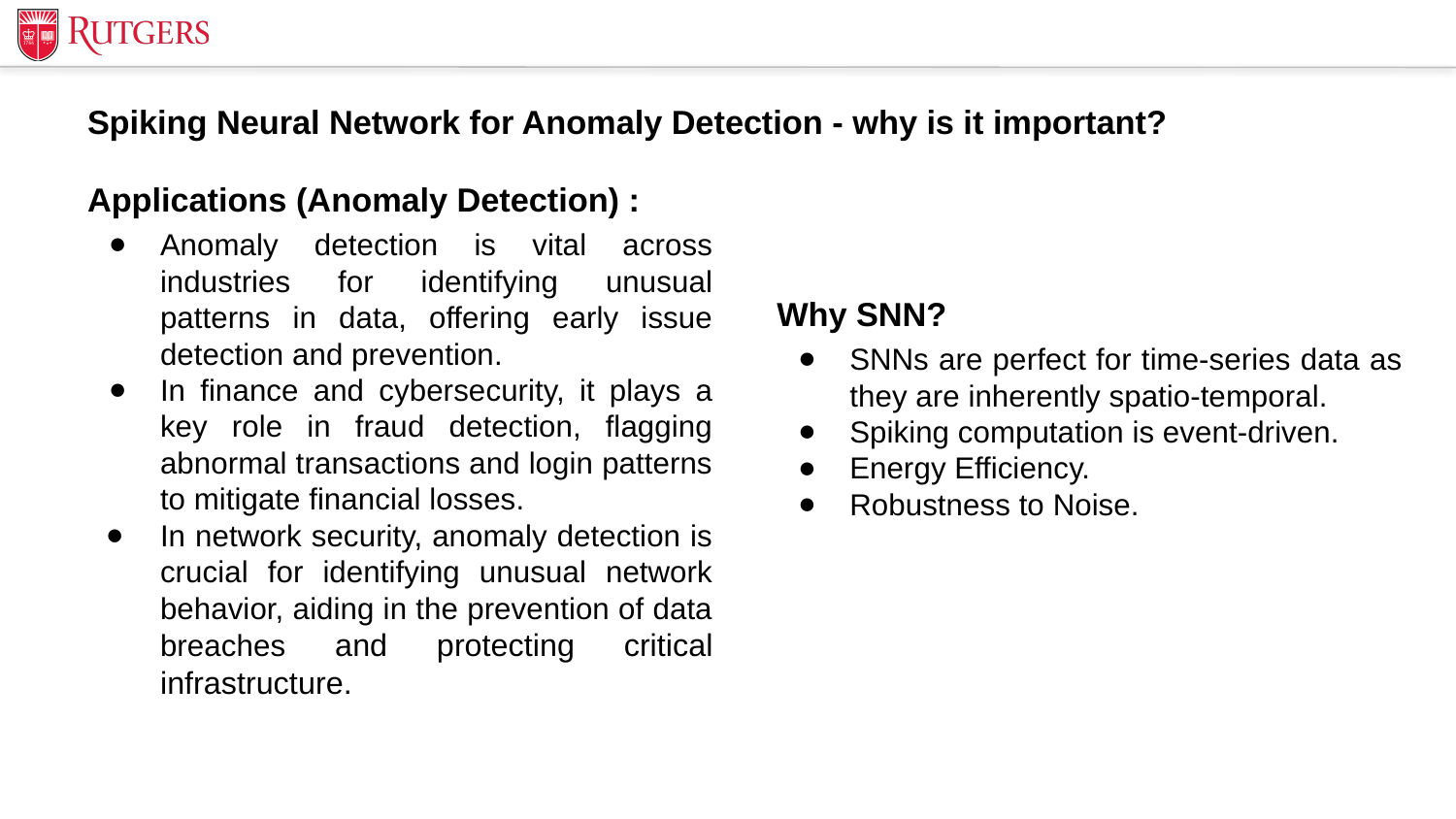

# Spiking Neural Network for Anomaly Detection - why is it important?
Applications (Anomaly Detection) :
Anomaly detection is vital across industries for identifying unusual patterns in data, offering early issue detection and prevention.
In finance and cybersecurity, it plays a key role in fraud detection, flagging abnormal transactions and login patterns to mitigate financial losses.
In network security, anomaly detection is crucial for identifying unusual network behavior, aiding in the prevention of data breaches and protecting critical infrastructure.
Why SNN?
SNNs are perfect for time-series data as they are inherently spatio-temporal.
Spiking computation is event-driven.
Energy Efficiency.
Robustness to Noise.